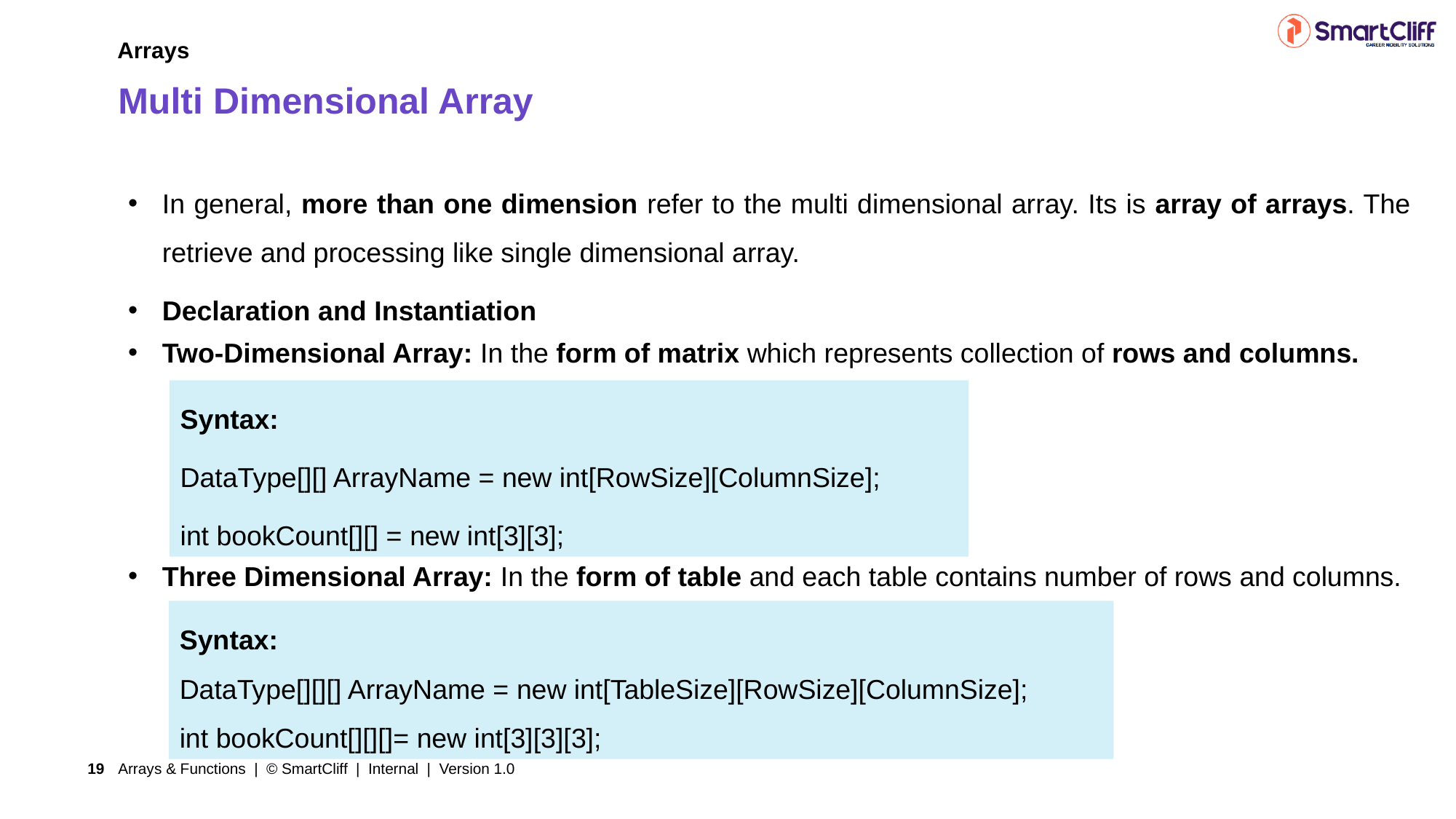

Arrays
# Multi Dimensional Array
In general, more than one dimension refer to the multi dimensional array. Its is array of arrays. The retrieve and processing like single dimensional array.
Declaration and Instantiation
Two-Dimensional Array: In the form of matrix which represents collection of rows and columns.

Three Dimensional Array: In the form of table and each table contains number of rows and columns.

Syntax:
DataType[][] ArrayName = new int[RowSize][ColumnSize];
int bookCount[][] = new int[3][3];
Syntax:
DataType[][][] ArrayName = new int[TableSize][RowSize][ColumnSize];
int bookCount[][][]= new int[3][3][3];
Arrays & Functions  |  © SmartCliff  |  Internal  |  Version 1.0
19